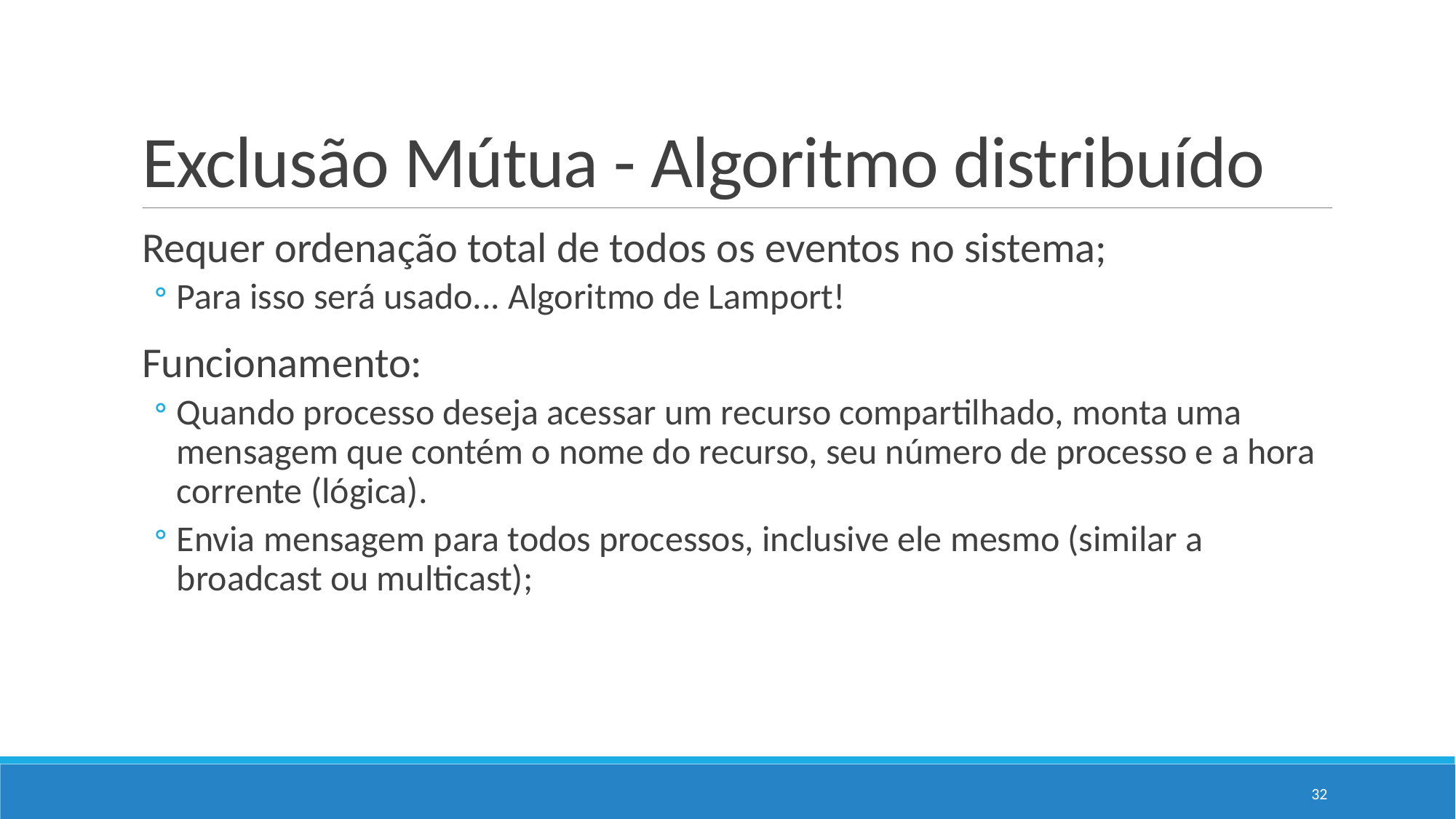

# Exclusão Mútua - Algoritmo distribuído
Requer ordenação total de todos os eventos no sistema;
Para isso será usado... Algoritmo de Lamport!
Funcionamento:
Quando processo deseja acessar um recurso compartilhado, monta uma mensagem que contém o nome do recurso, seu número de processo e a hora corrente (lógica).
Envia mensagem para todos processos, inclusive ele mesmo (similar a broadcast ou multicast);
32